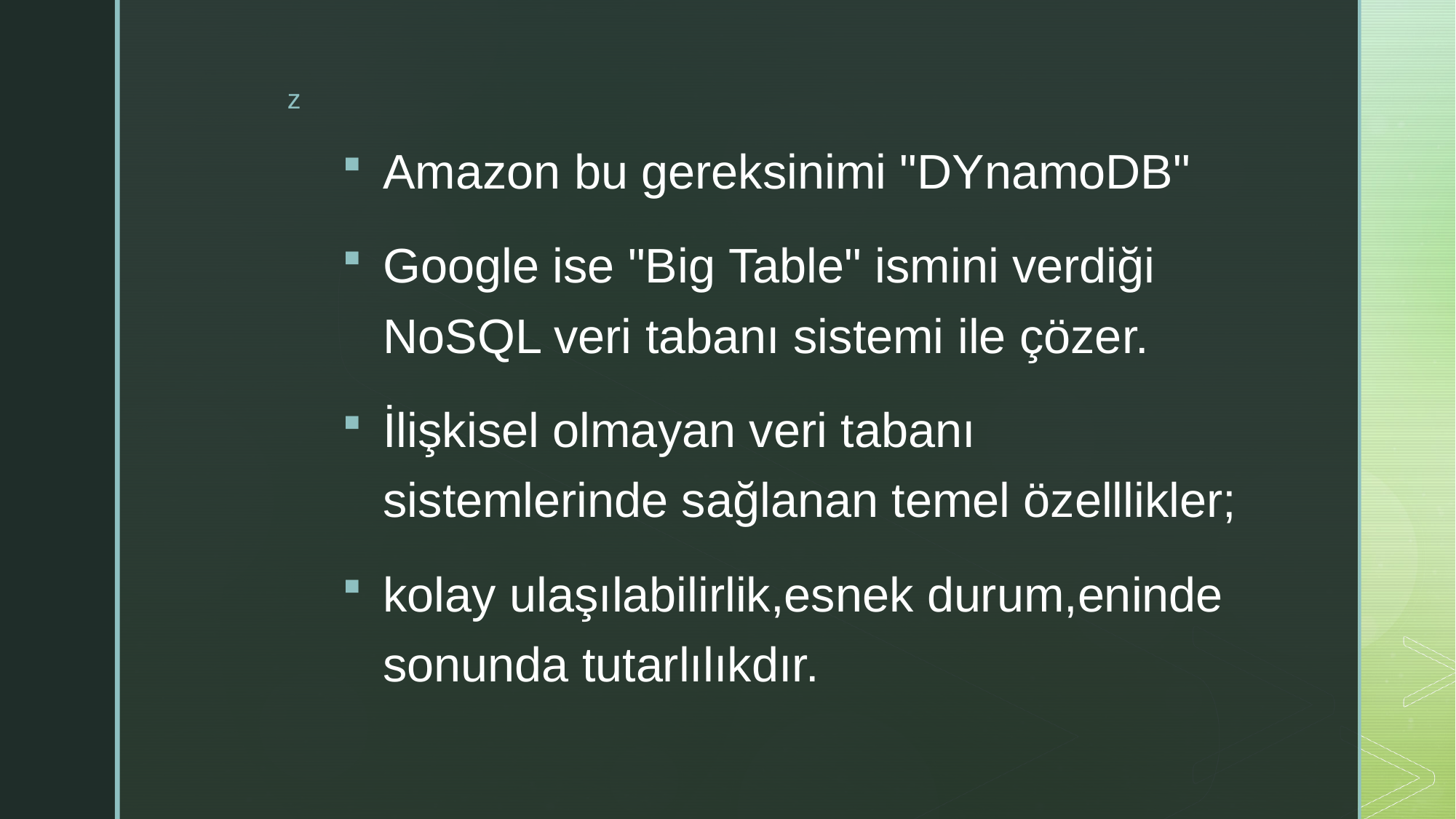

#
Amazon bu gereksinimi "DYnamoDB"
Google ise "Big Table" ismini verdiği NoSQL veri tabanı sistemi ile çözer.
İlişkisel olmayan veri tabanı sistemlerinde sağlanan temel özelllikler;
kolay ulaşılabilirlik,esnek durum,eninde sonunda tutarlılıkdır.